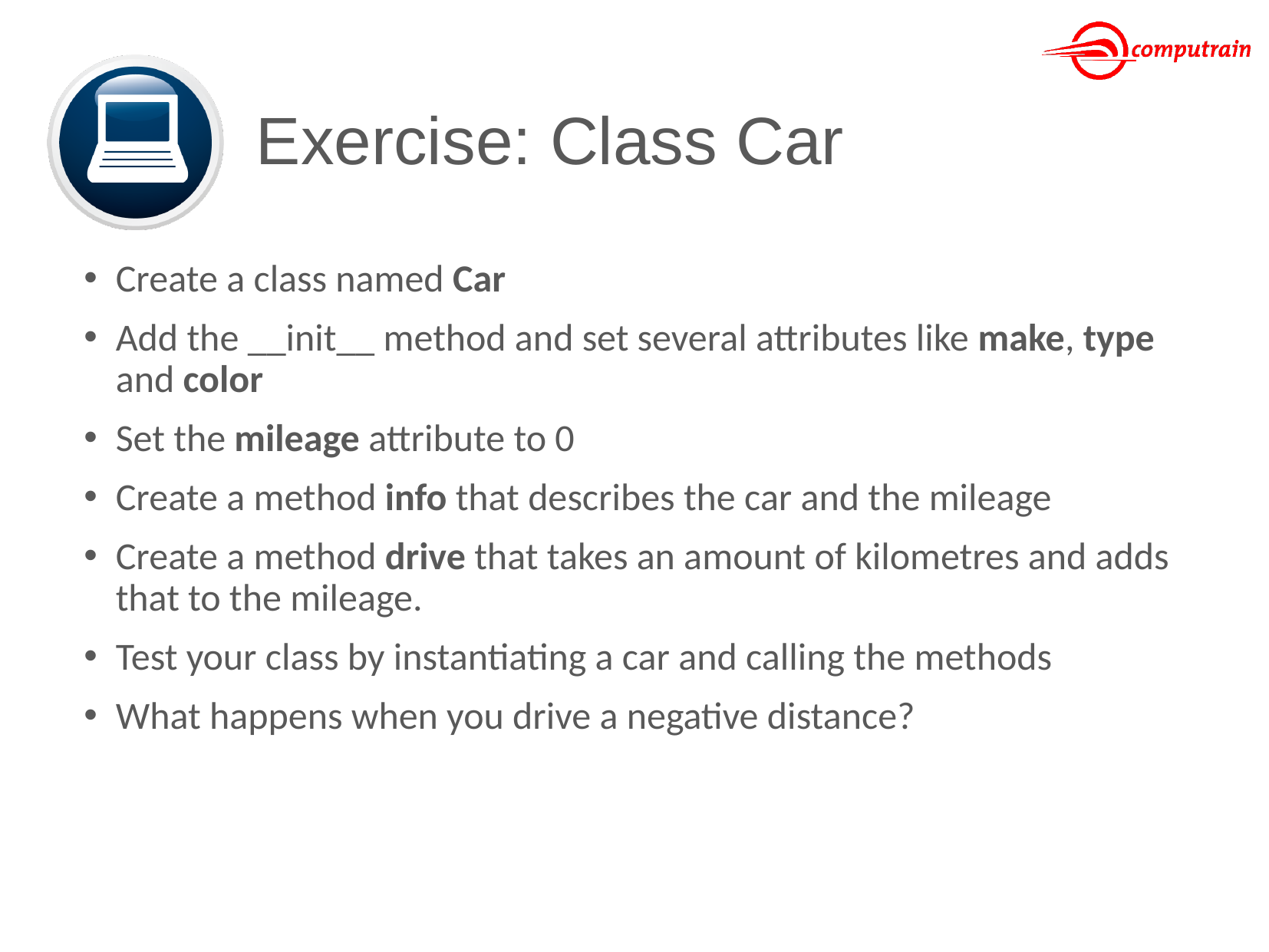

# Exercise: Class Car
Create a class named Car
Add the __init__ method and set several attributes like make, type and color
Set the mileage attribute to 0
Create a method info that describes the car and the mileage
Create a method drive that takes an amount of kilometres and adds that to the mileage.
Test your class by instantiating a car and calling the methods
What happens when you drive a negative distance?